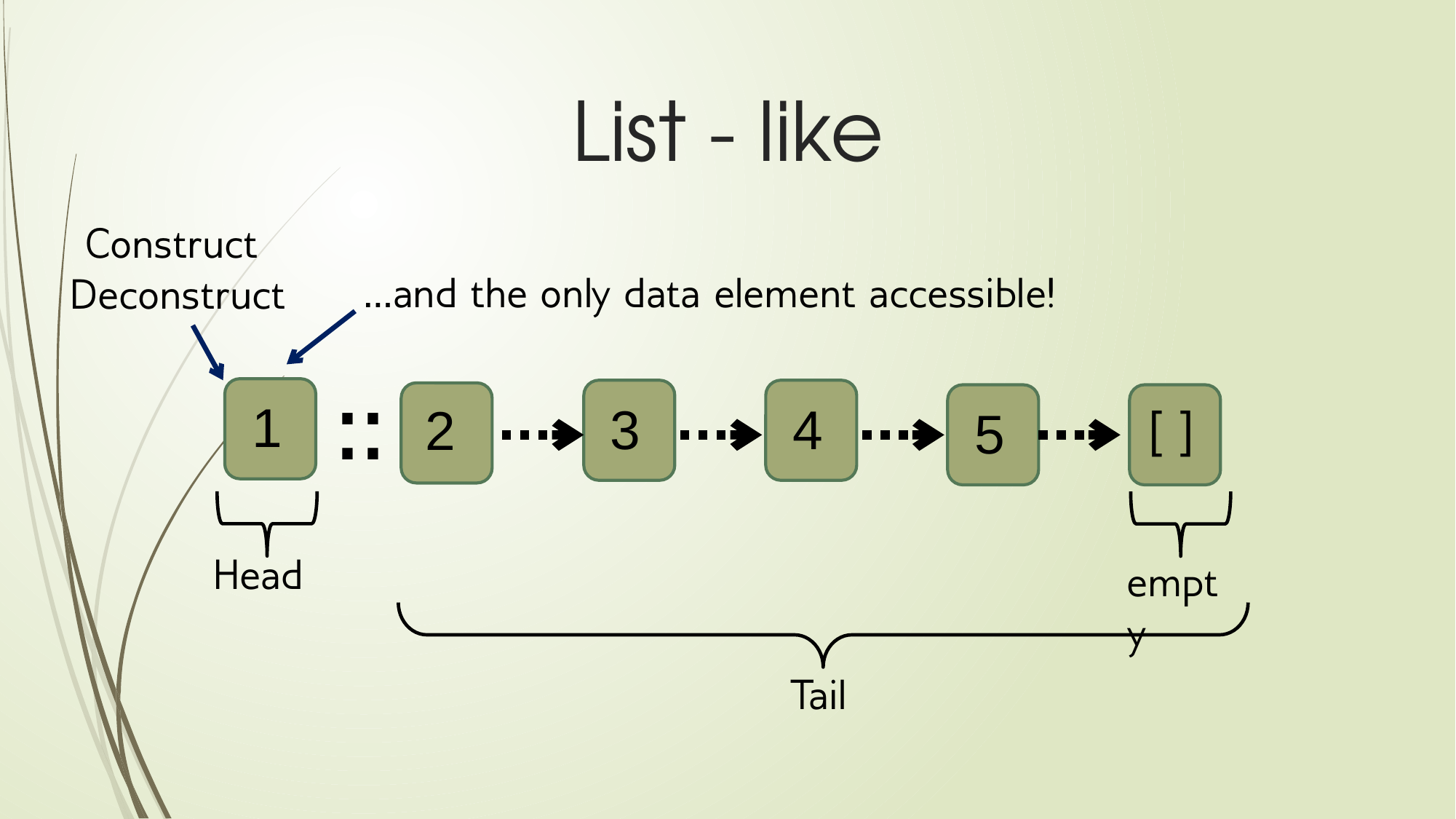

# List - like

Construct
Deconstruct
…and the only data element accessible!
::

1

5

[ ]
3
4
2

Head
empty
Tail